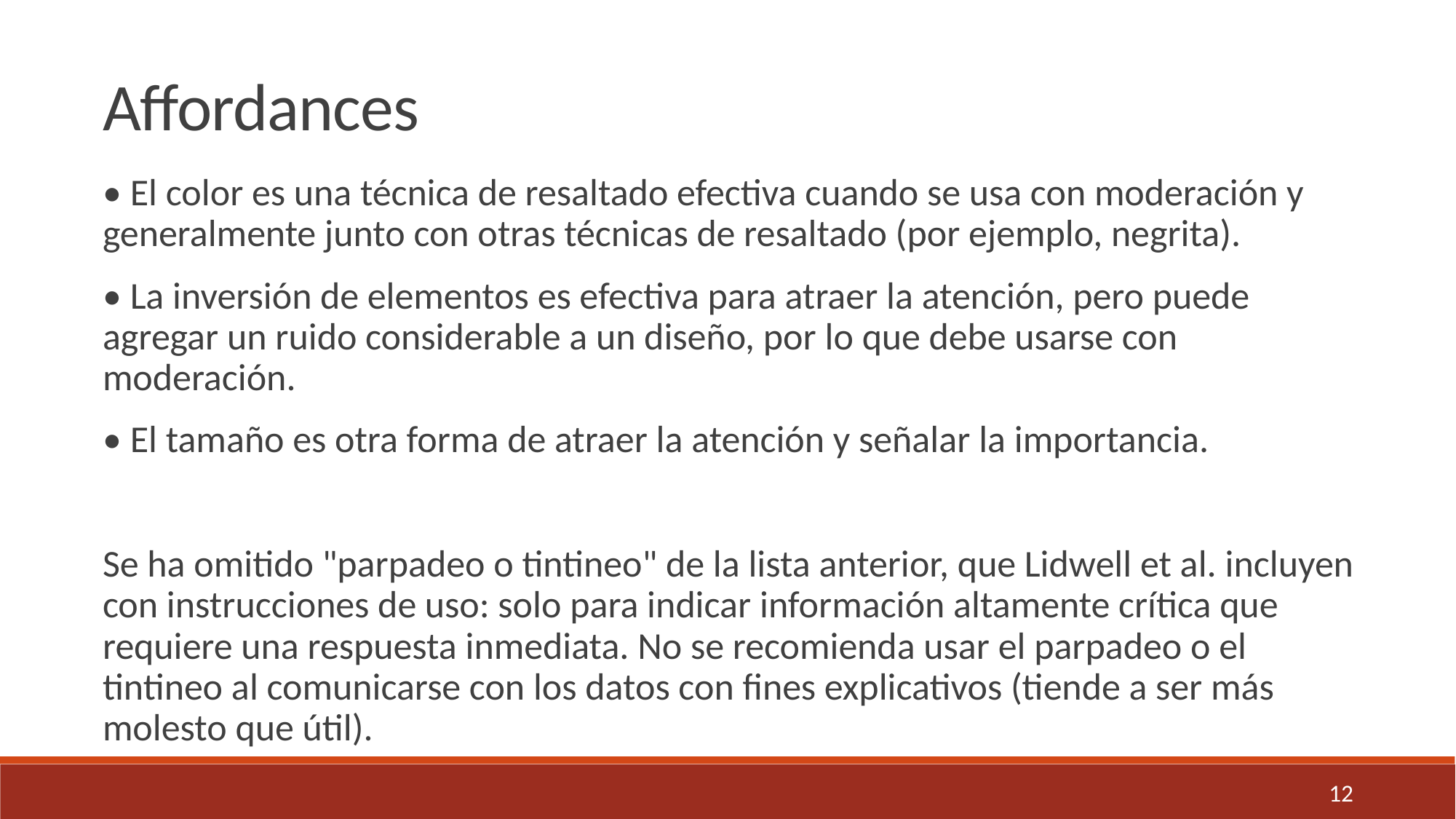

Affordances
• El color es una técnica de resaltado efectiva cuando se usa con moderación y generalmente junto con otras técnicas de resaltado (por ejemplo, negrita).
• La inversión de elementos es efectiva para atraer la atención, pero puede agregar un ruido considerable a un diseño, por lo que debe usarse con moderación.
• El tamaño es otra forma de atraer la atención y señalar la importancia.

Se ha omitido "parpadeo o tintineo" de la lista anterior, que Lidwell et al. incluyen con instrucciones de uso: solo para indicar información altamente crítica que requiere una respuesta inmediata. No se recomienda usar el parpadeo o el tintineo al comunicarse con los datos con fines explicativos (tiende a ser más molesto que útil).
12